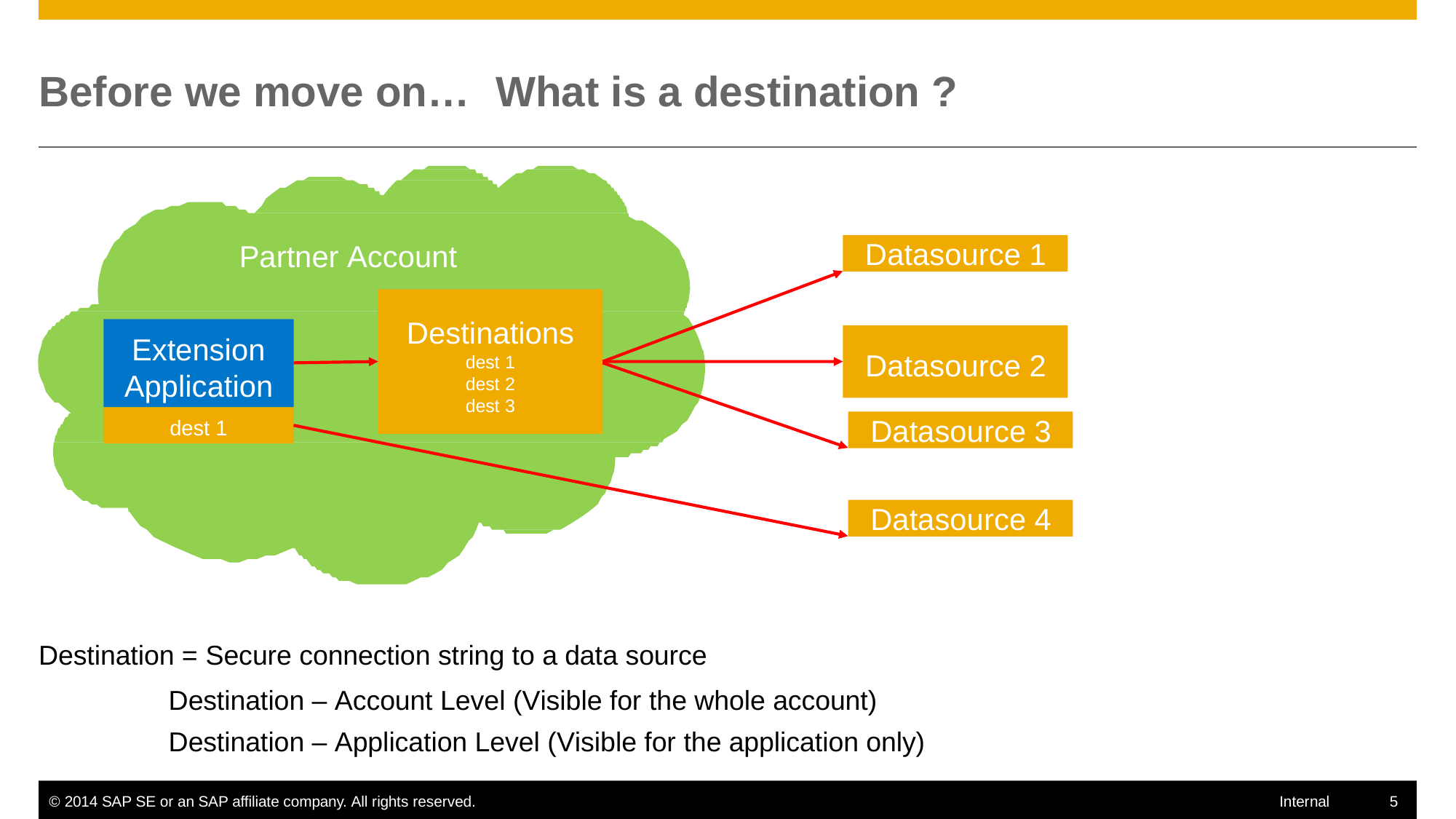

Before we move on…	What is a destination ?

Datasource 1
Partner Account

Destinations
dest 1
dest 2
dest 3

Extension Application
Datasource 2

Datasource 3
dest 1

Datasource 4
Destination = Secure connection string to a data source
Destination – Account Level (Visible for the whole account) Destination – Application Level (Visible for the application only)

© 2014 SAP SE or an SAP affiliate company. All rights reserved.
5
Internal